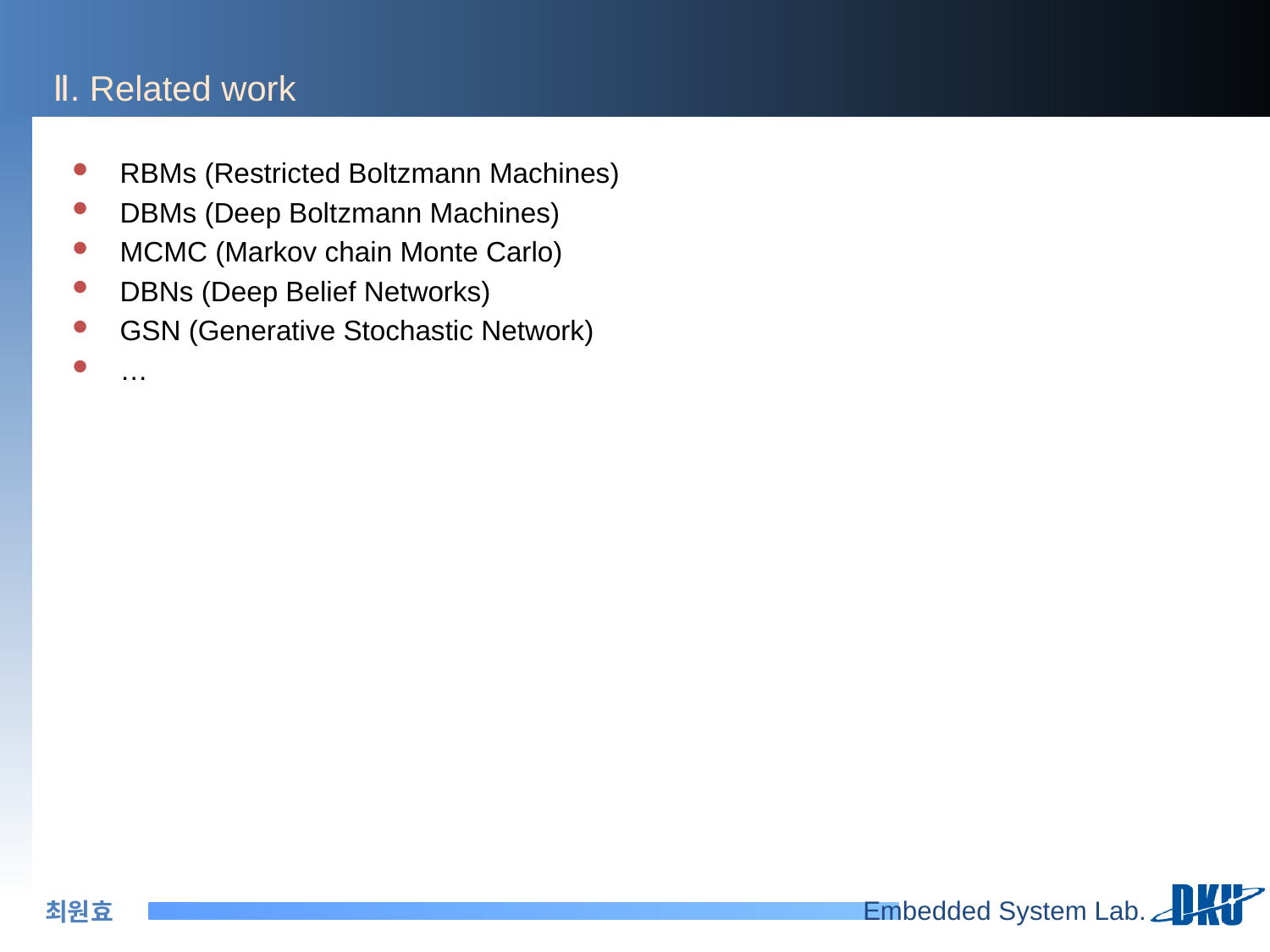

# Ⅱ. Related work
RBMs (Restricted Boltzmann Machines)
DBMs (Deep Boltzmann Machines)
MCMC (Markov chain Monte Carlo)
DBNs (Deep Belief Networks)
GSN (Generative Stochastic Network)
…